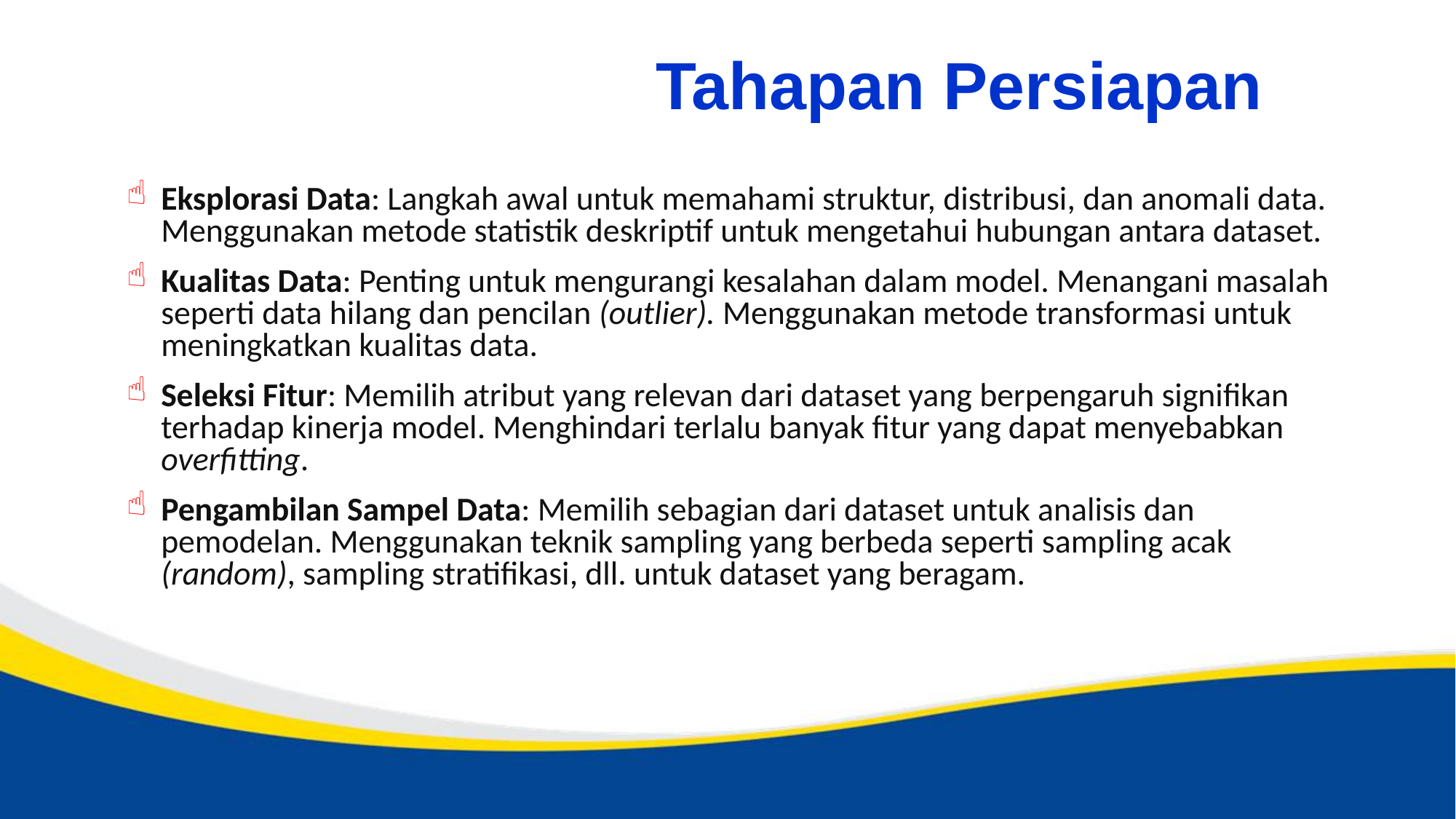

# Tahapan Persiapan
Eksplorasi Data: Langkah awal untuk memahami struktur, distribusi, dan anomali data. Menggunakan metode statistik deskriptif untuk mengetahui hubungan antara dataset.
Kualitas Data: Penting untuk mengurangi kesalahan dalam model. Menangani masalah seperti data hilang dan pencilan (outlier). Menggunakan metode transformasi untuk meningkatkan kualitas data.
Seleksi Fitur: Memilih atribut yang relevan dari dataset yang berpengaruh signifikan terhadap kinerja model. Menghindari terlalu banyak fitur yang dapat menyebabkan overfitting.
Pengambilan Sampel Data: Memilih sebagian dari dataset untuk analisis dan pemodelan. Menggunakan teknik sampling yang berbeda seperti sampling acak (random), sampling stratifikasi, dll. untuk dataset yang beragam.